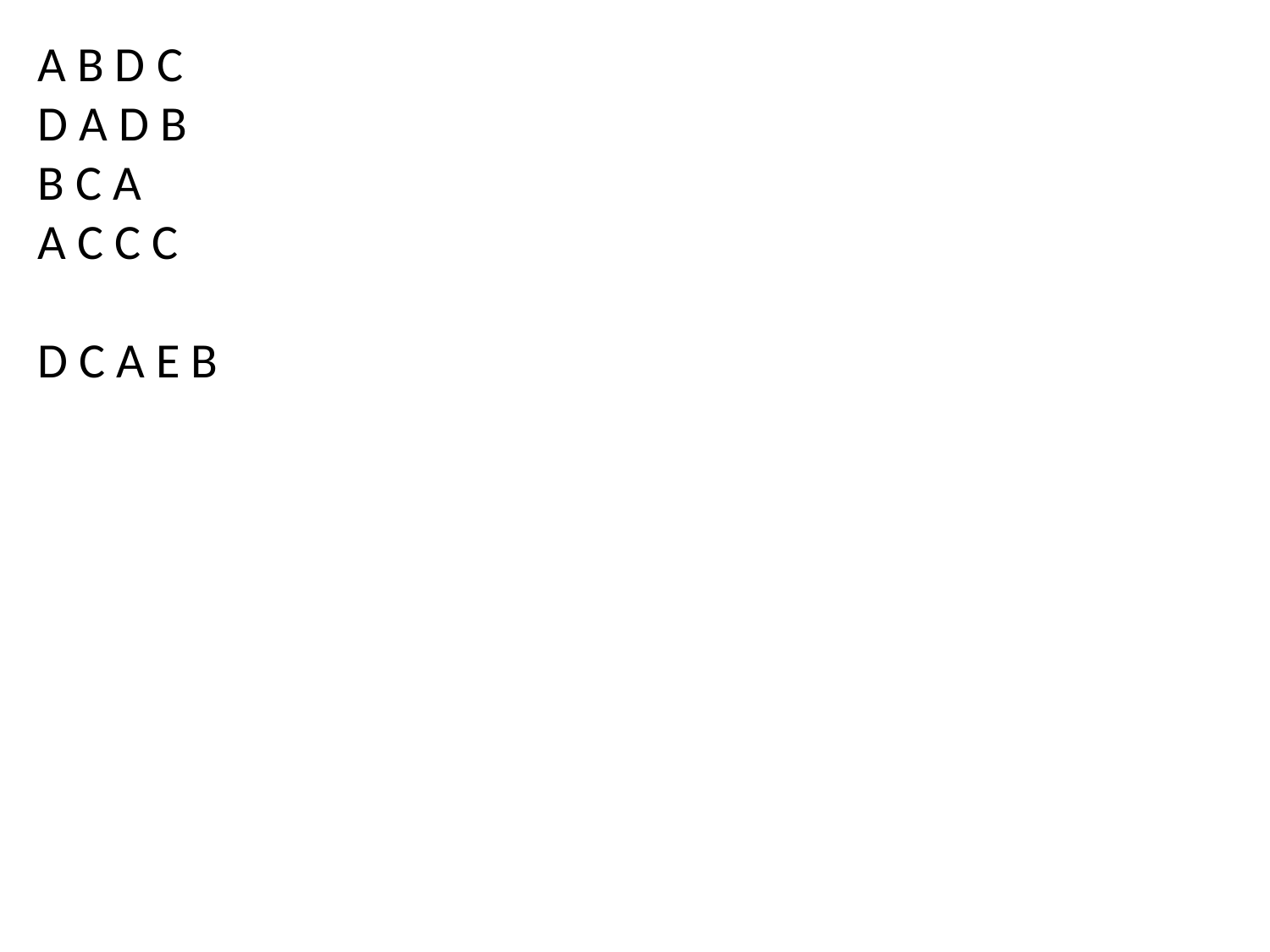

A B D C
D A D B
B C A
A C C C

D C A E B